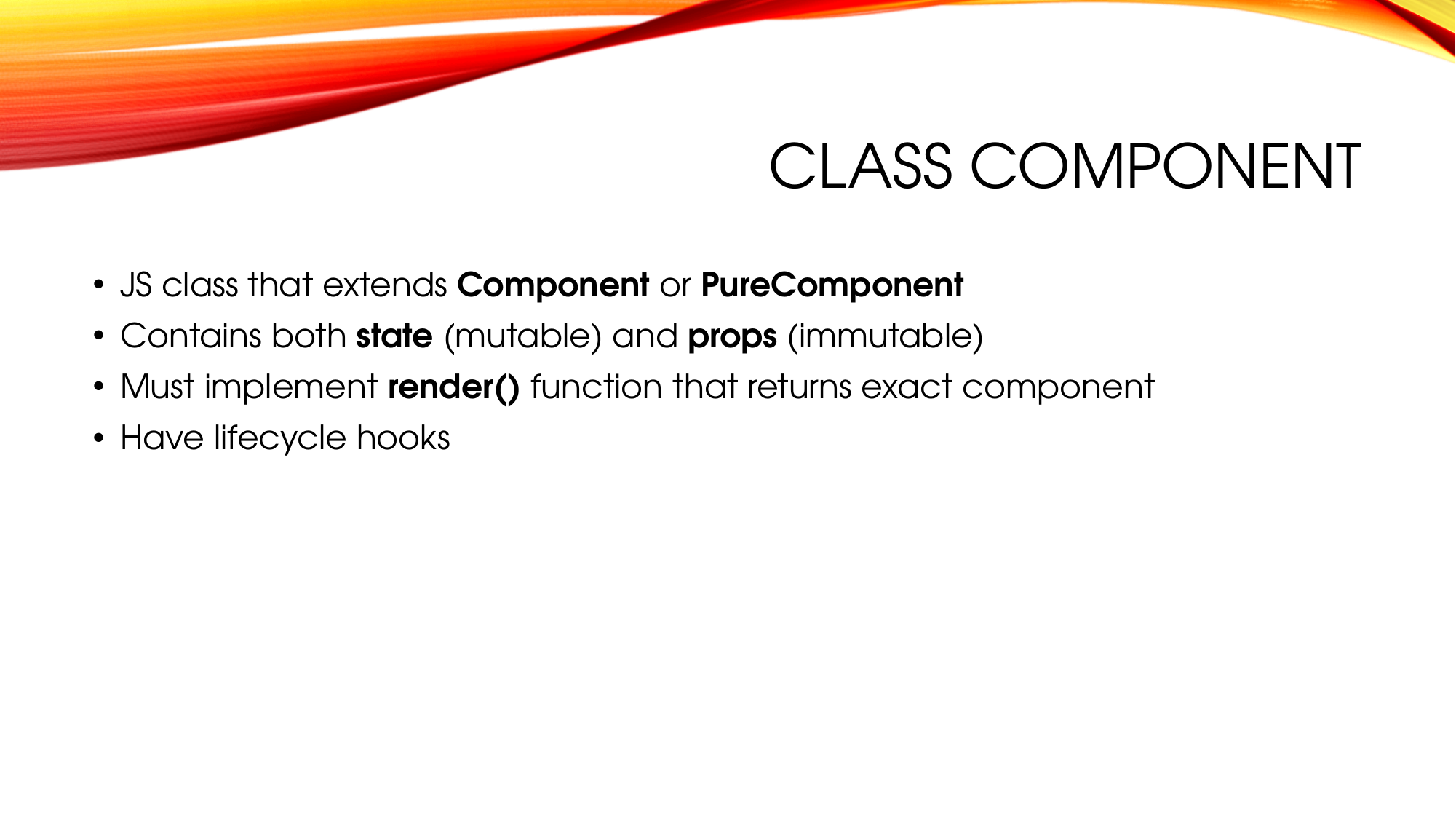

# CLASS component
JS class that extends Component or PureComponent
Contains both state (mutable) and props (immutable)
Must implement render() function that returns exact component
Have lifecycle hooks